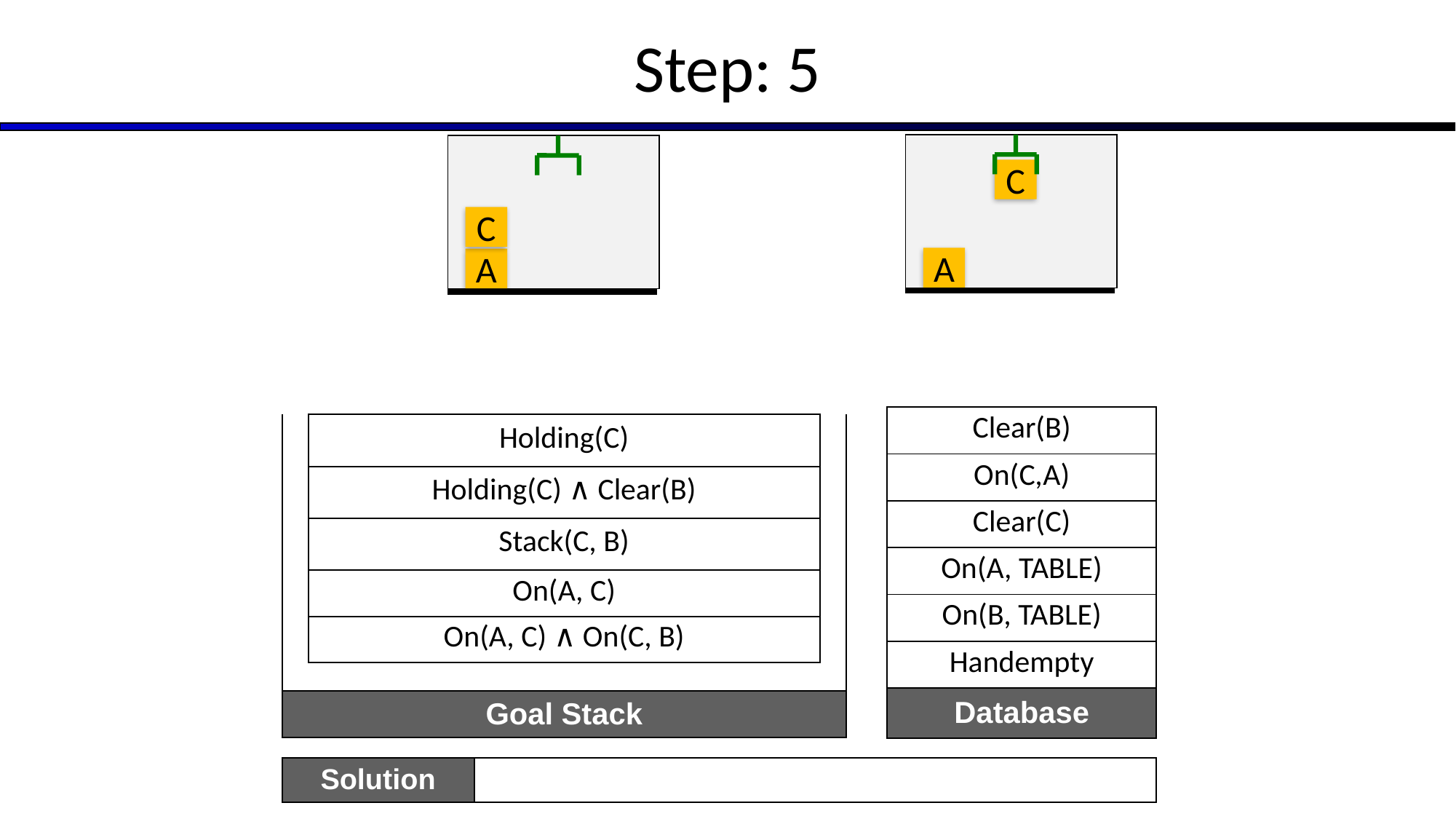

# Step: 5

C
A

C
A

|  |  |  |
| --- | --- | --- |
|  | Holding(C) |  |
|  | Holding(C) ∧ Clear(B) |  |
|  | Stack(C, B) |  |
|  | On(A, C) |  |
|  | On(A, C) ∧ On(C, B) |  |
|  |  |  |
|  | Goal Stack |  |
| Clear(B) |
| --- |
| On(C,A) |
| Clear(C) |
| On(A, TABLE) |
| On(B, TABLE) |
| Handempty |
| Database |
| Solution |  |
| --- | --- |